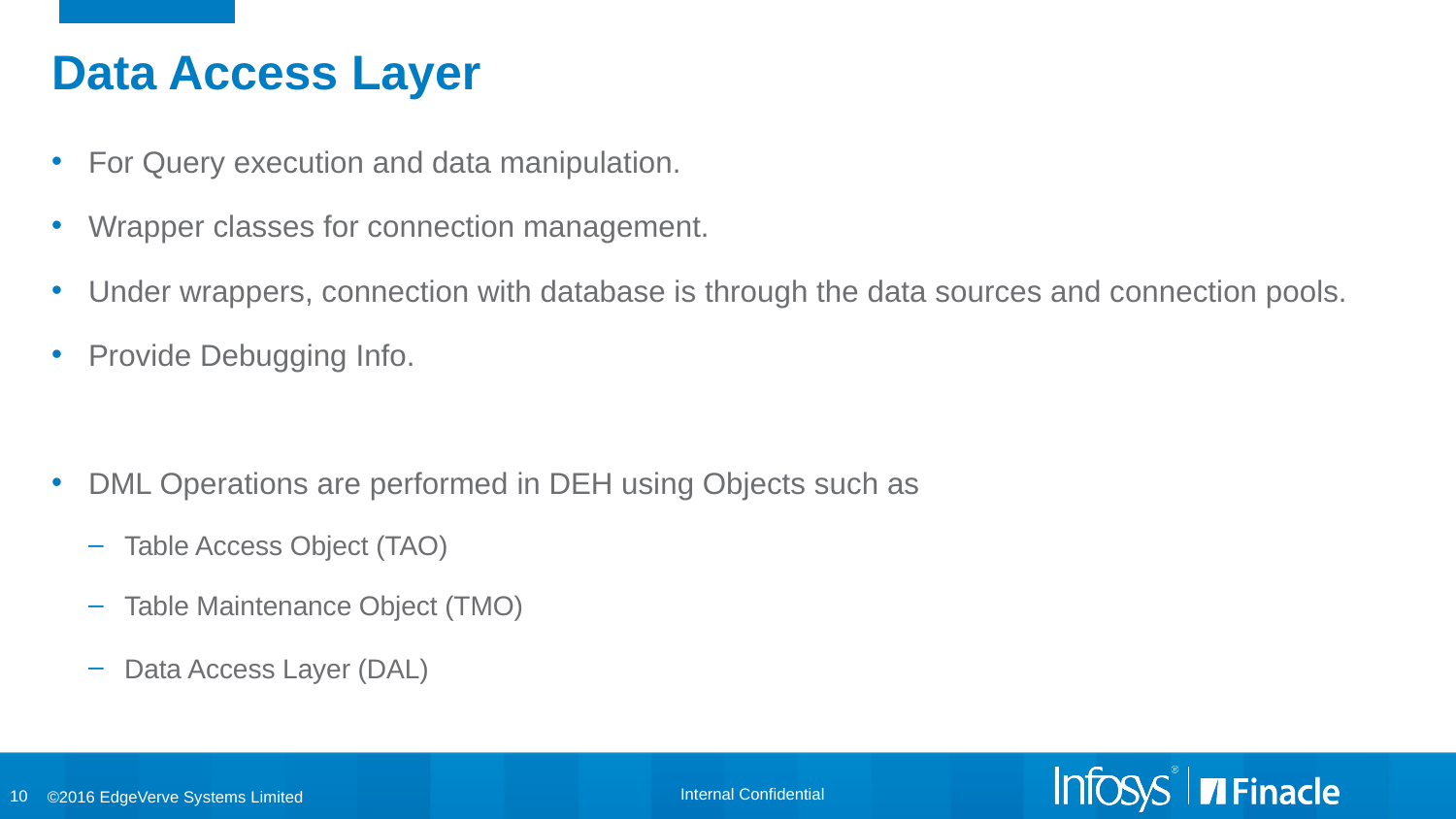

# Data Access Layer
For Query execution and data manipulation.
Wrapper classes for connection management.
Under wrappers, connection with database is through the data sources and connection pools.
Provide Debugging Info.

DML Operations are performed in DEH using Objects such as
Table Access Object (TAO)
Table Maintenance Object (TMO)
Data Access Layer (DAL)